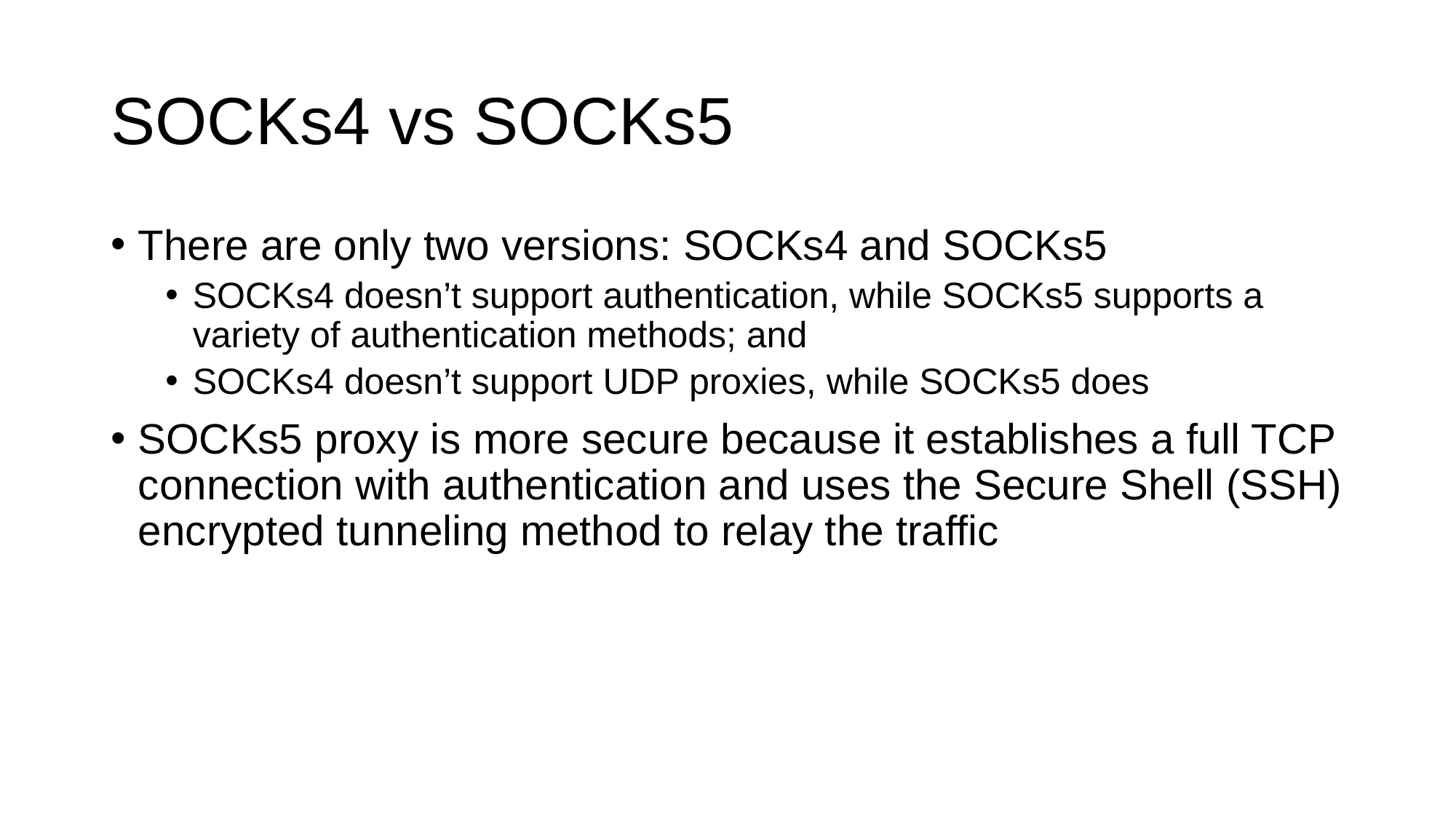

# SOCKs4 vs SOCKs5
There are only two versions: SOCKs4 and SOCKs5
SOCKs4 doesn’t support authentication, while SOCKs5 supports a variety of authentication methods; and
SOCKs4 doesn’t support UDP proxies, while SOCKs5 does
SOCKs5 proxy is more secure because it establishes a full TCP connection with authentication and uses the Secure Shell (SSH) encrypted tunneling method to relay the traffic